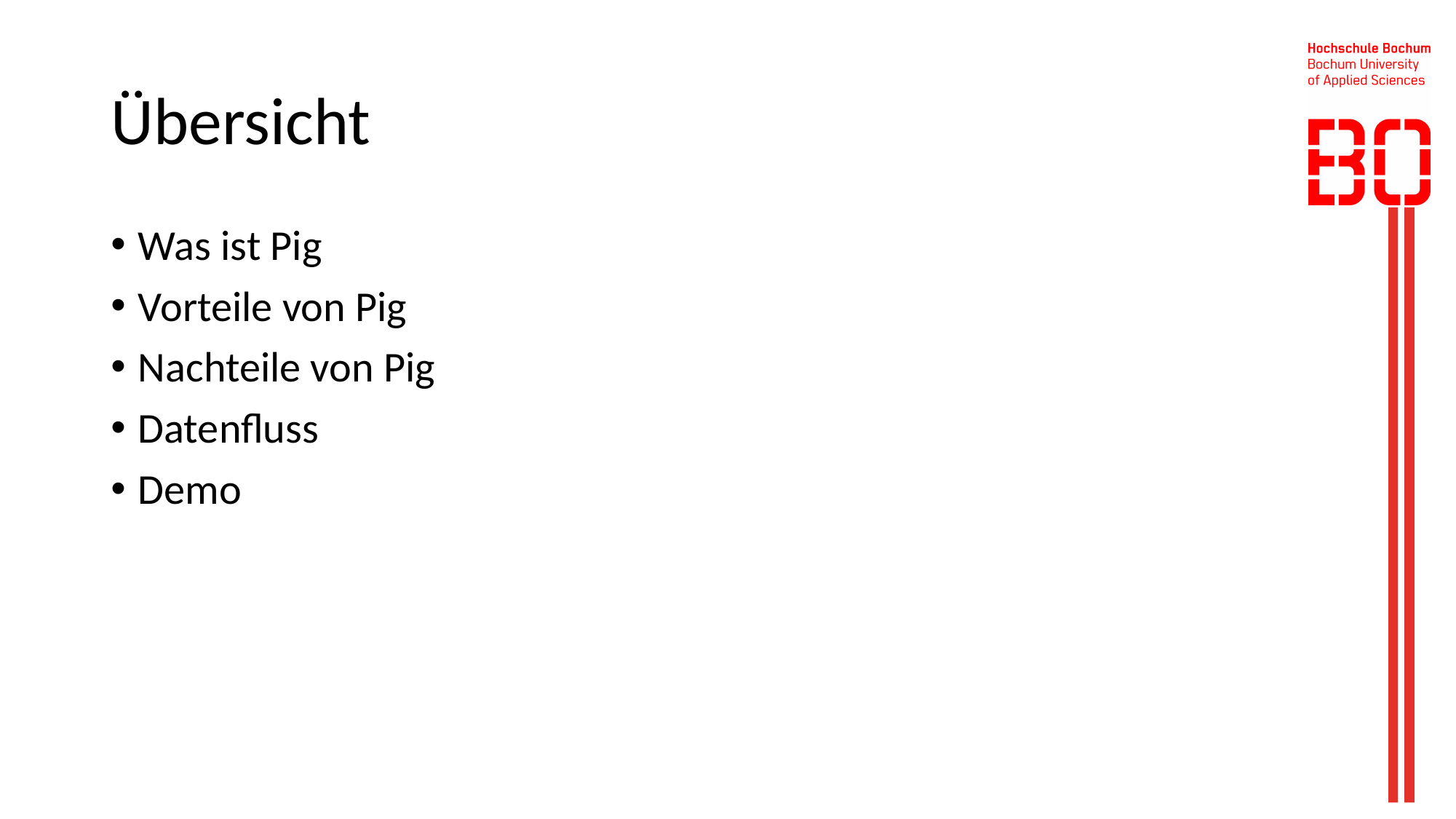

# Übersicht
Was ist Pig
Vorteile von Pig
Nachteile von Pig
Datenfluss
Demo